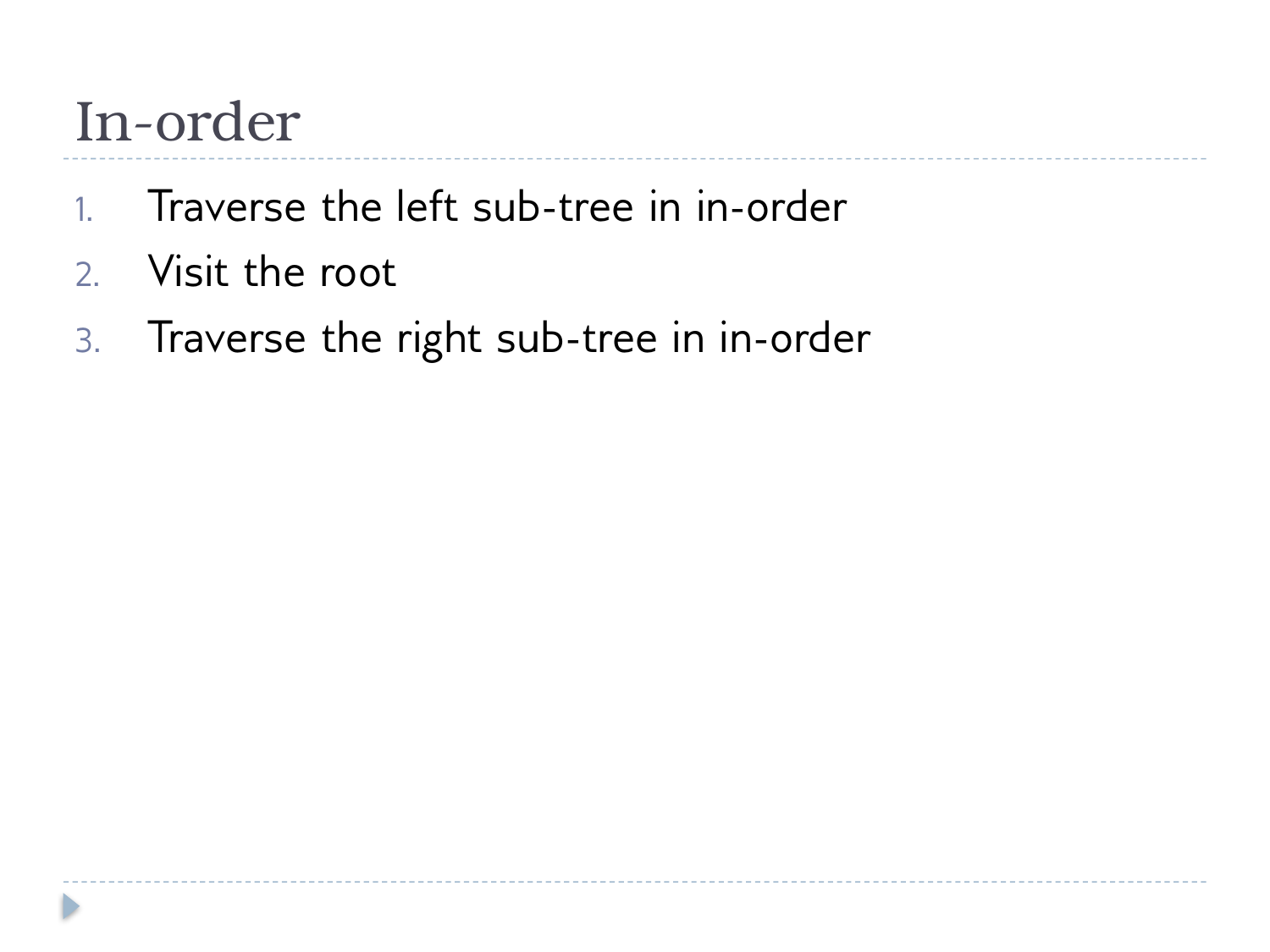

# In-order
Traverse the left sub-tree in in-order
Visit the root
Traverse the right sub-tree in in-order